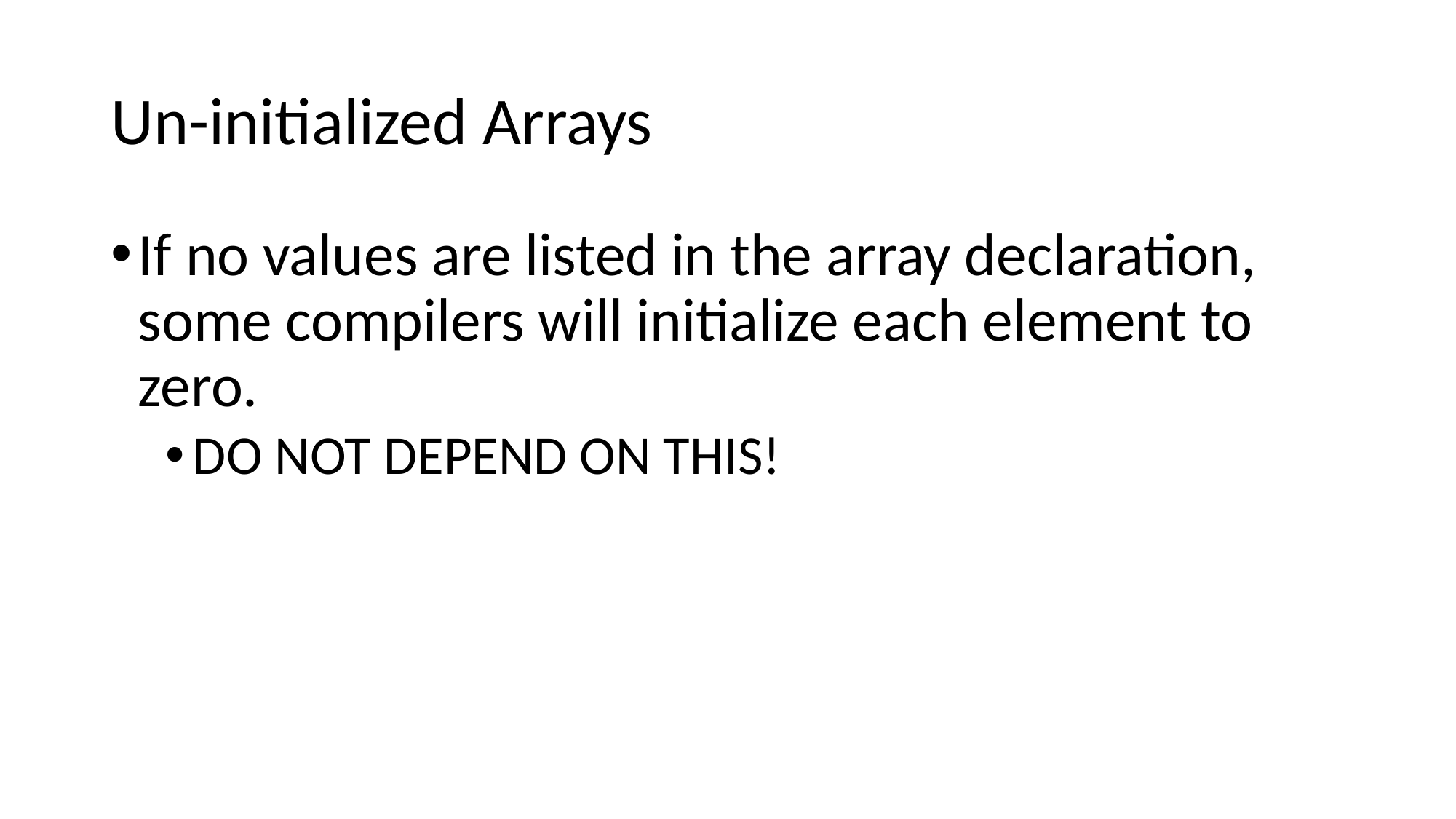

# Un-initialized Arrays
If no values are listed in the array declaration,
some compilers will initialize each element to zero.
DO NOT DEPEND ON THIS!